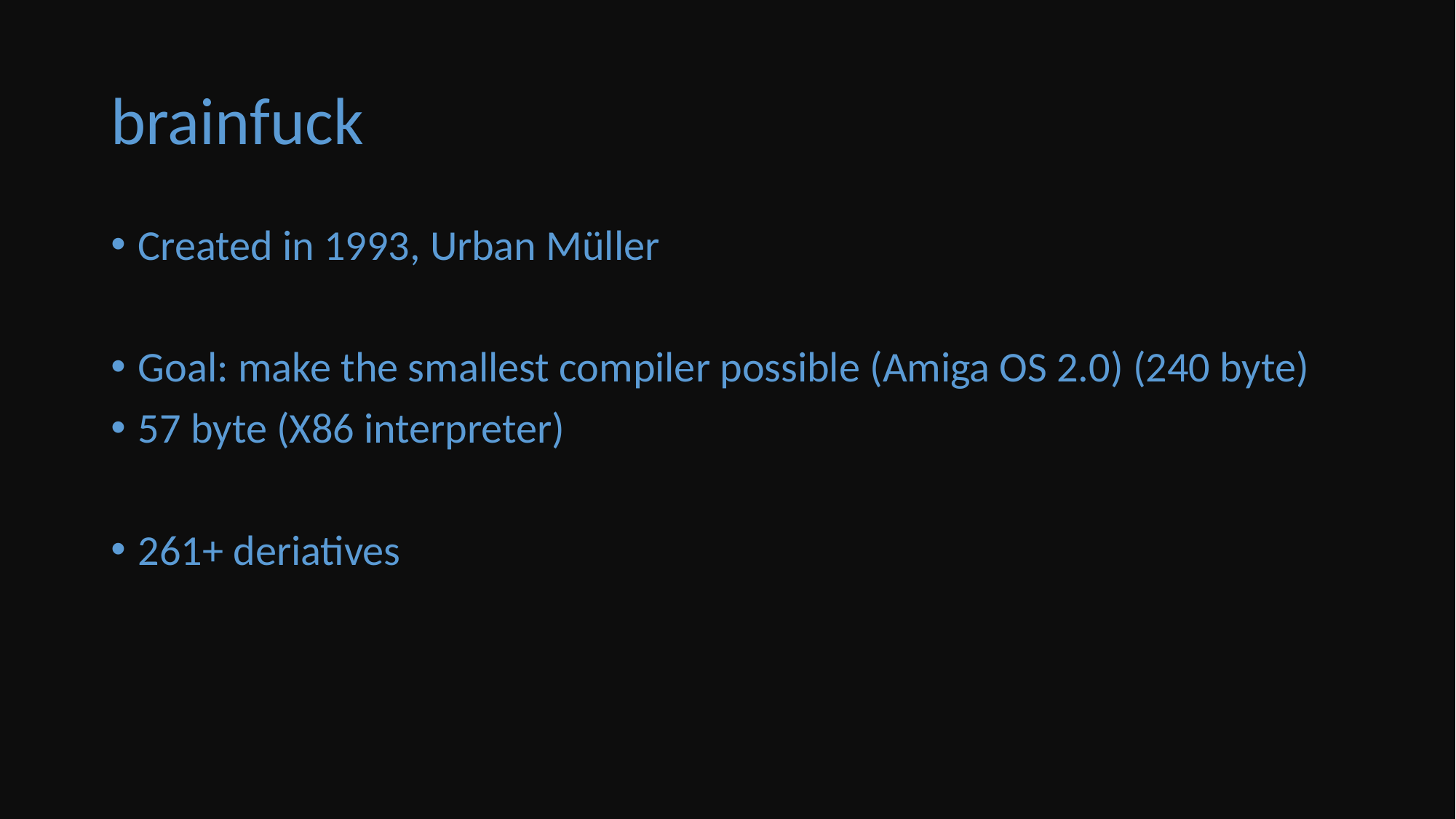

# brainfuck
Created in 1993, Urban Müller

Goal: make the smallest compiler possible (Amiga OS 2.0) (240 byte)
57 byte (X86 interpreter)

261+ deriatives